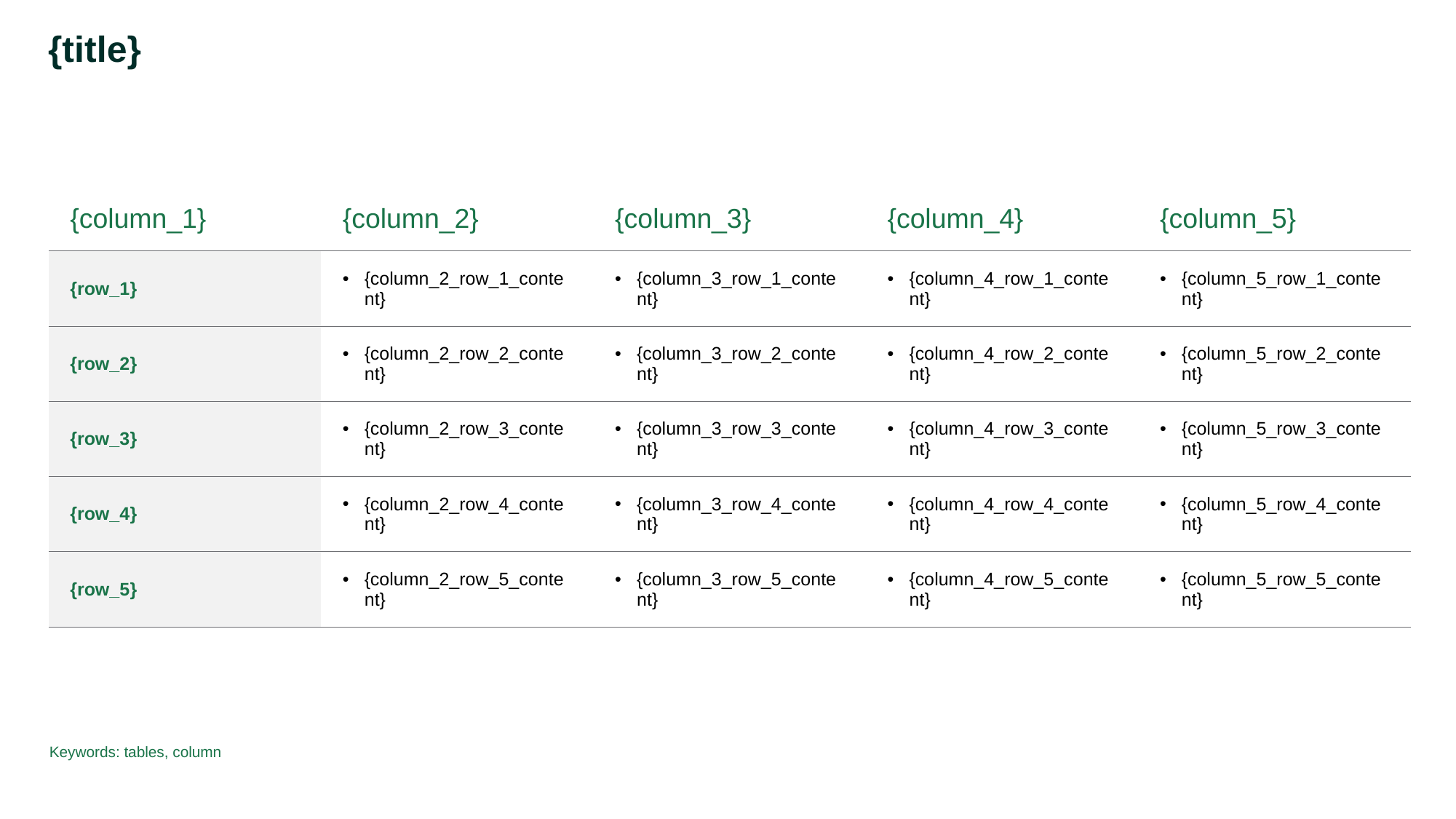

# {title}
| {column\_1} | {column\_2} | {column\_3} | {column\_4} | {column\_5} |
| --- | --- | --- | --- | --- |
| {row\_1} | {column\_2\_row\_1\_content} | {column\_3\_row\_1\_content} | {column\_4\_row\_1\_content} | {column\_5\_row\_1\_content} |
| {row\_2} | {column\_2\_row\_2\_content} | {column\_3\_row\_2\_content} | {column\_4\_row\_2\_content} | {column\_5\_row\_2\_content} |
| {row\_3} | {column\_2\_row\_3\_content} | {column\_3\_row\_3\_content} | {column\_4\_row\_3\_content} | {column\_5\_row\_3\_content} |
| {row\_4} | {column\_2\_row\_4\_content} | {column\_3\_row\_4\_content} | {column\_4\_row\_4\_content} | {column\_5\_row\_4\_content} |
| {row\_5} | {column\_2\_row\_5\_content} | {column\_3\_row\_5\_content} | {column\_4\_row\_5\_content} | {column\_5\_row\_5\_content} |
Keywords: tables, column